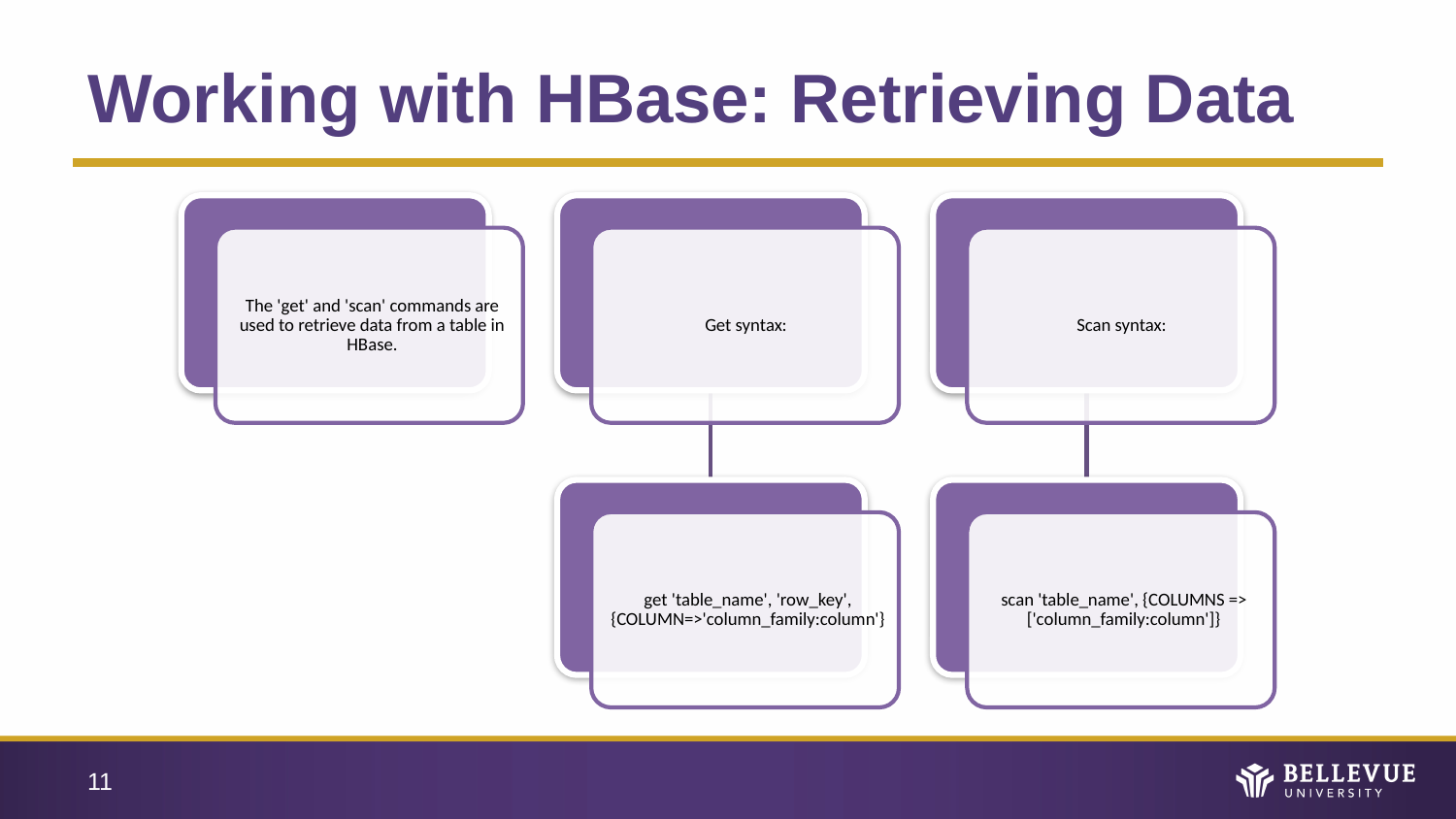

# Working with HBase: Retrieving Data
The 'get' and 'scan' commands are used to retrieve data from a table in HBase.
Get syntax:
get 'table_name', 'row_key', {COLUMN=>'column_family:column'}
Scan syntax:
scan 'table_name', {COLUMNS => ['column_family:column']}